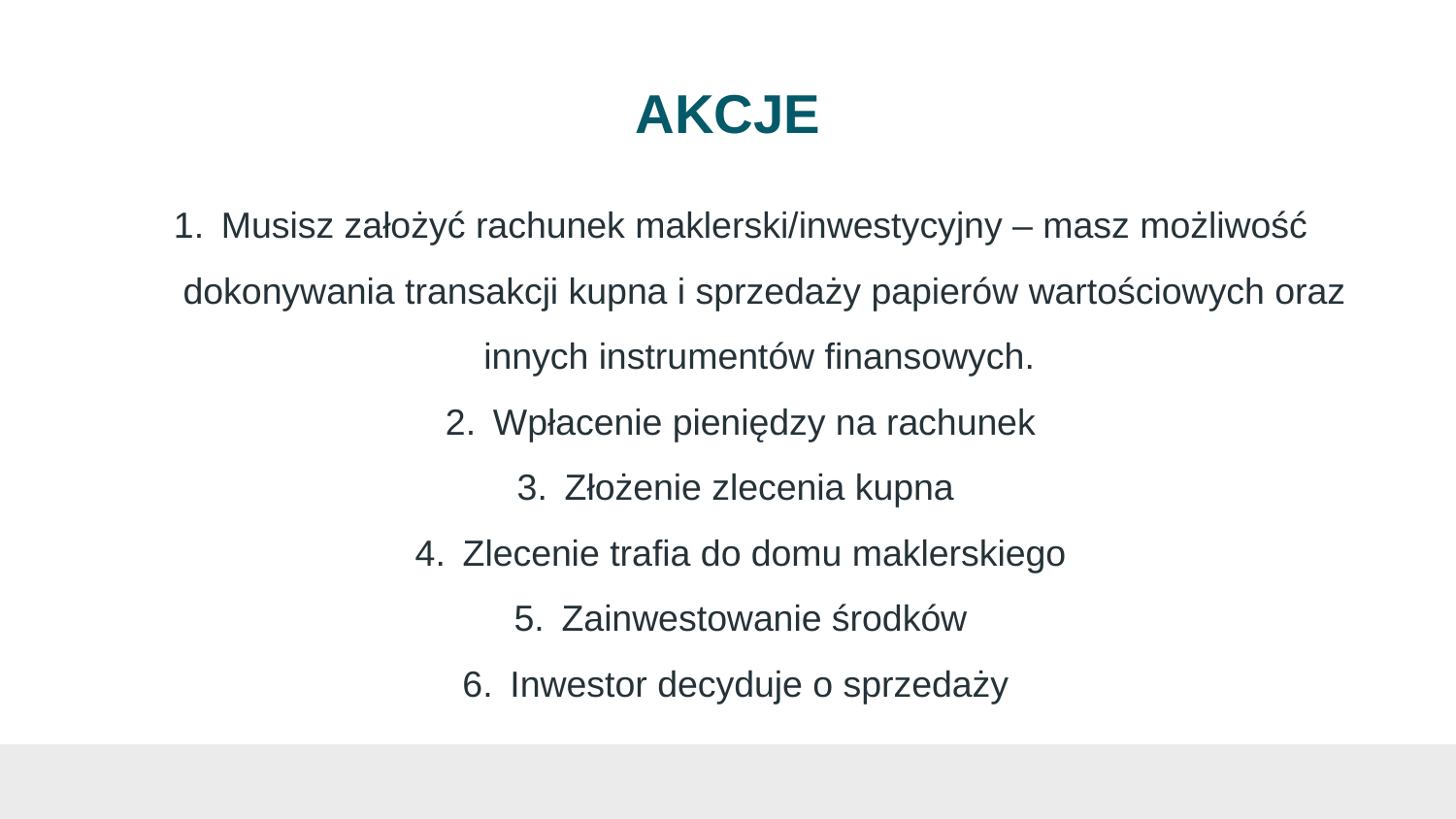

# AKCJE
Musisz założyć rachunek maklerski/inwestycyjny – masz możliwość dokonywania transakcji kupna i sprzedaży papierów wartościowych oraz innych instrumentów finansowych.
Wpłacenie pieniędzy na rachunek
Złożenie zlecenia kupna
Zlecenie trafia do domu maklerskiego
Zainwestowanie środków
Inwestor decyduje o sprzedaży